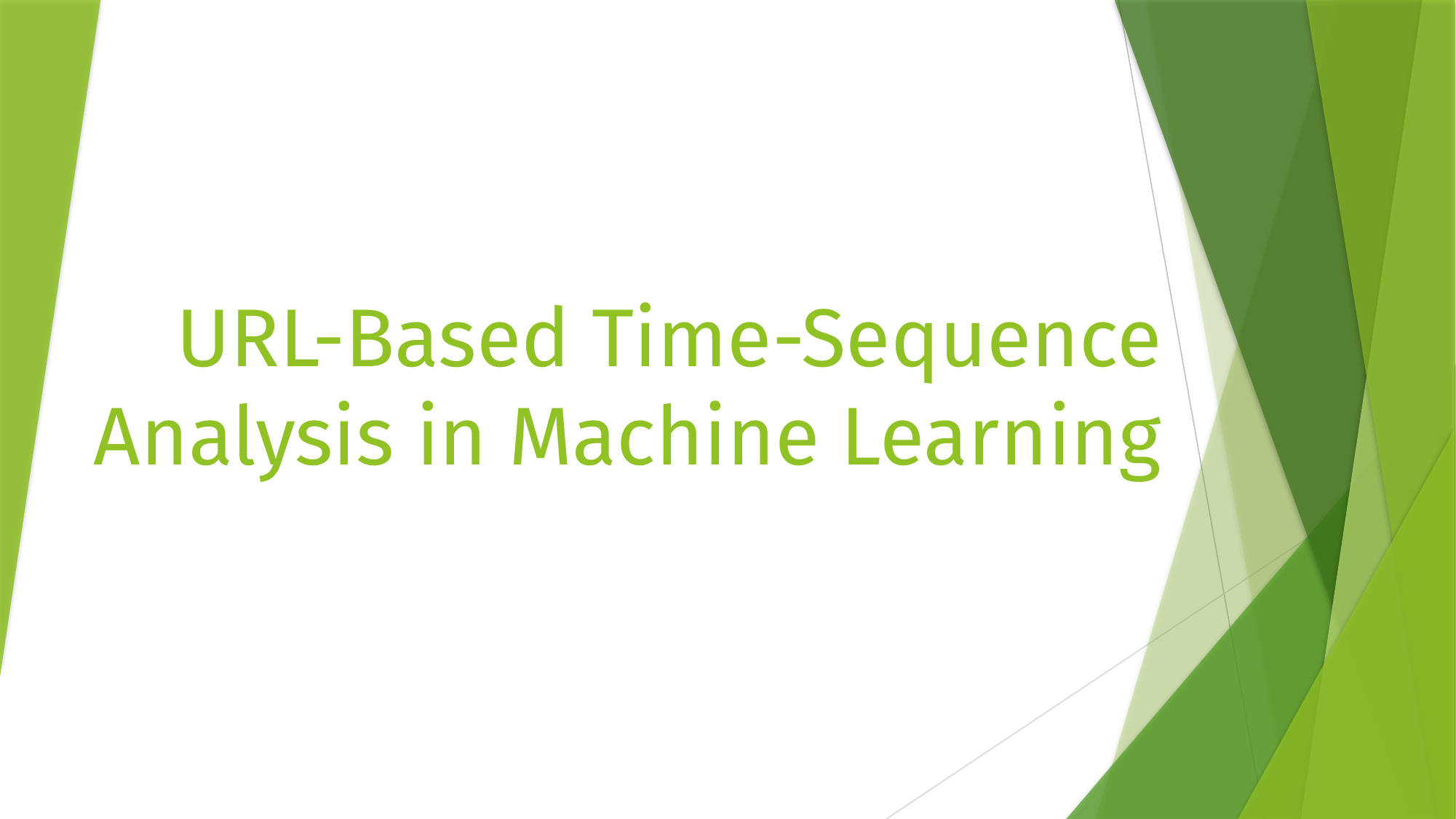

# URL-Based Time-Sequence Analysis in Machine Learning